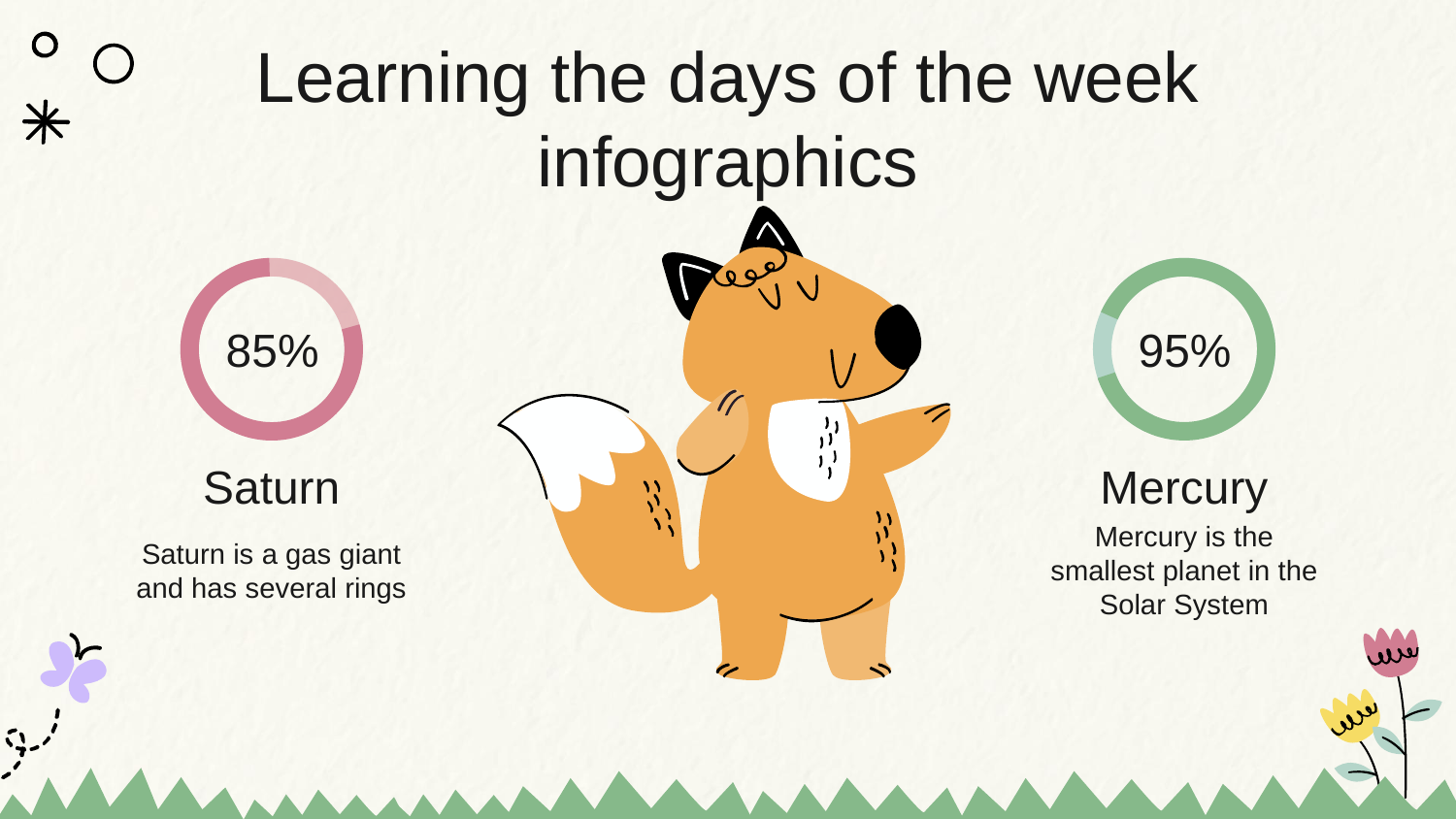

# Learning the days of the week infographics

85%
Saturn
Saturn is a gas giant and has several rings

95%
Mercury
Mercury is the smallest planet in the Solar System